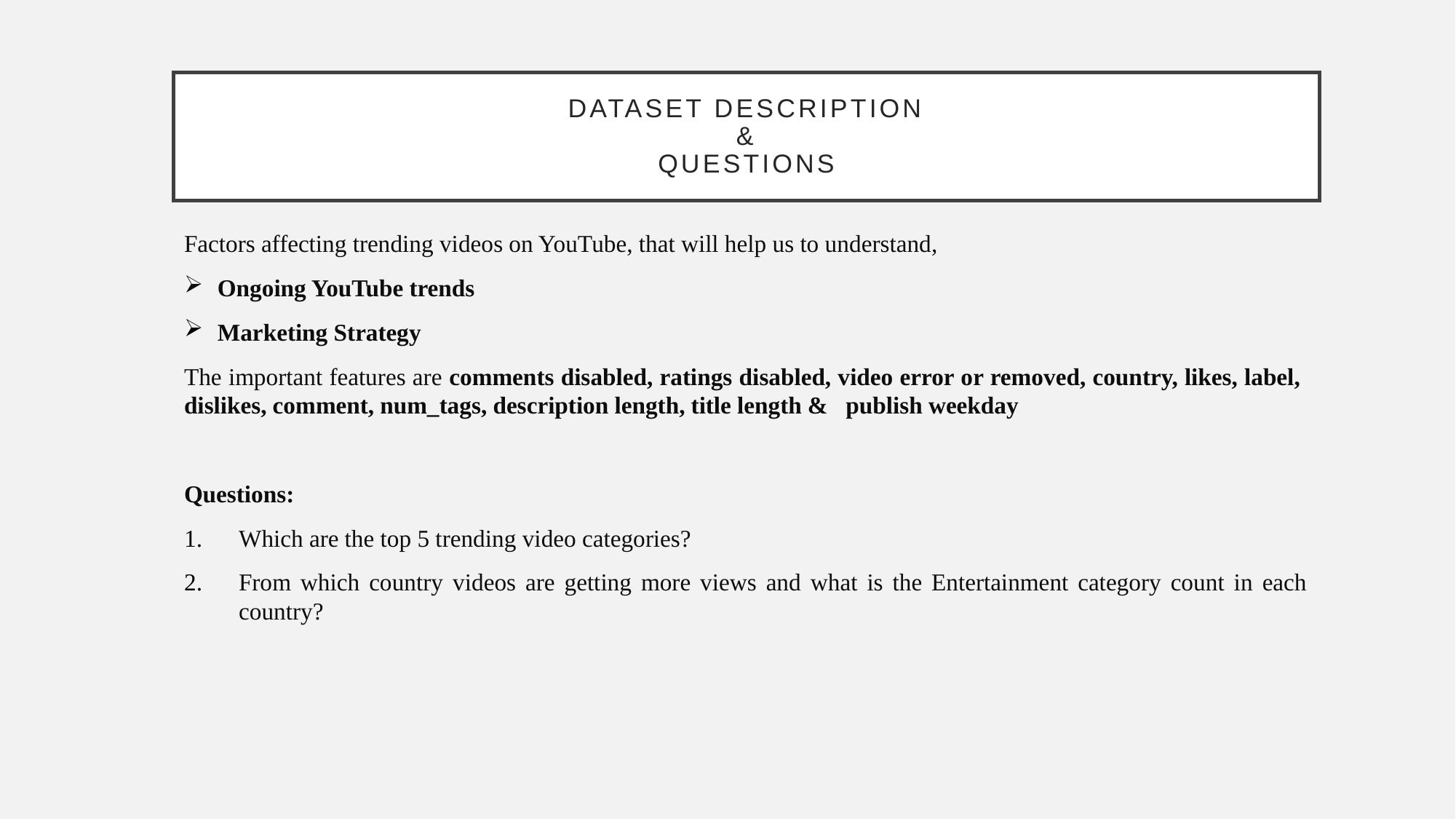

# Dataset description & Questions
Factors affecting trending videos on YouTube, that will help us to understand,
 Ongoing YouTube trends
 Marketing Strategy
The important features are comments disabled, ratings disabled, video error or removed, country, likes, label,  dislikes, comment, num_tags, description length, title length &   publish weekday

Questions:
Which are the top 5 trending video categories?
From which country videos are getting more views and what is the Entertainment category count in each country?